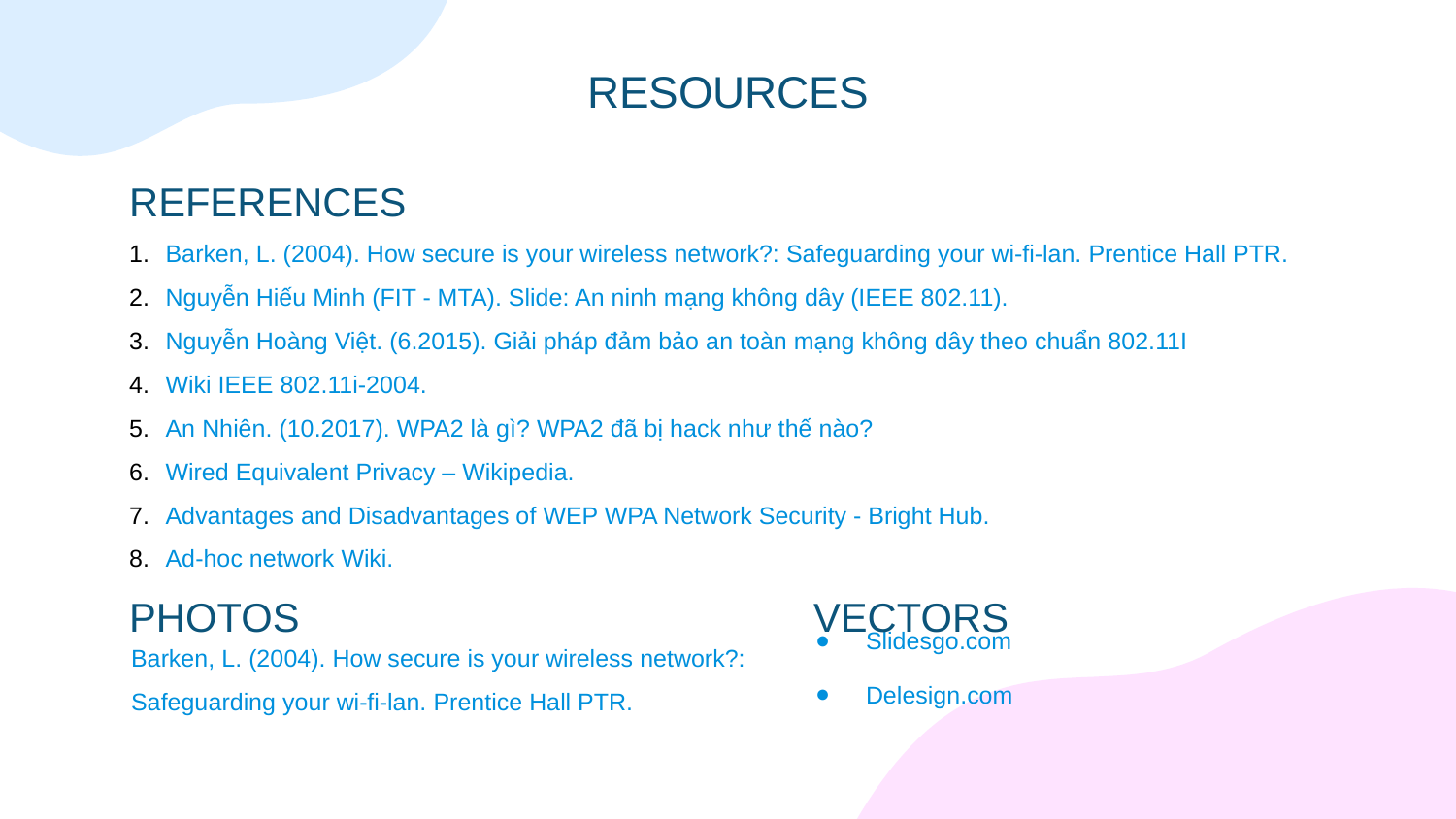

# RESOURCES
REFERENCES
Barken, L. (2004). How secure is your wireless network?: Safeguarding your wi-fi-lan. Prentice Hall PTR.
Nguyễn Hiếu Minh (FIT - MTA). Slide: An ninh mạng không dây (IEEE 802.11).
Nguyễn Hoàng Việt. (6.2015). Giải pháp đảm bảo an toàn mạng không dây theo chuẩn 802.11I
Wiki IEEE 802.11i-2004.
An Nhiên. (10.2017). WPA2 là gì? WPA2 đã bị hack như thế nào?
Wired Equivalent Privacy – Wikipedia.
Advantages and Disadvantages of WEP WPA Network Security - Bright Hub.
Ad-hoc network Wiki.
PHOTOS
VECTORS
Slidesgo.com
Delesign.com

Barken, L. (2004). How secure is your wireless network?: Safeguarding your wi-fi-lan. Prentice Hall PTR.